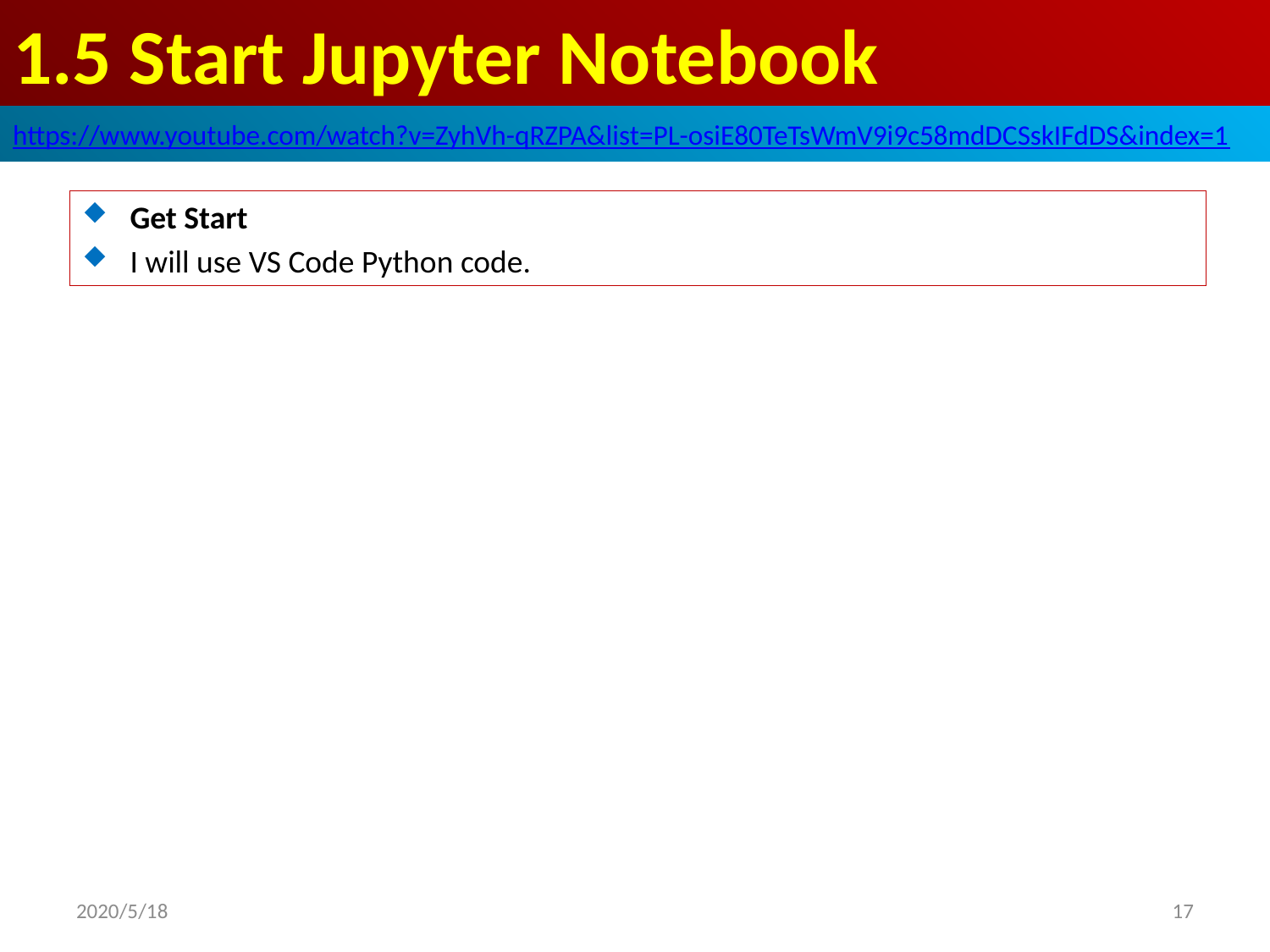

# 1.5 Start Jupyter Notebook
https://www.youtube.com/watch?v=ZyhVh-qRZPA&list=PL-osiE80TeTsWmV9i9c58mdDCSskIFdDS&index=1
Get Start
I will use VS Code Python code.
2020/5/18
17